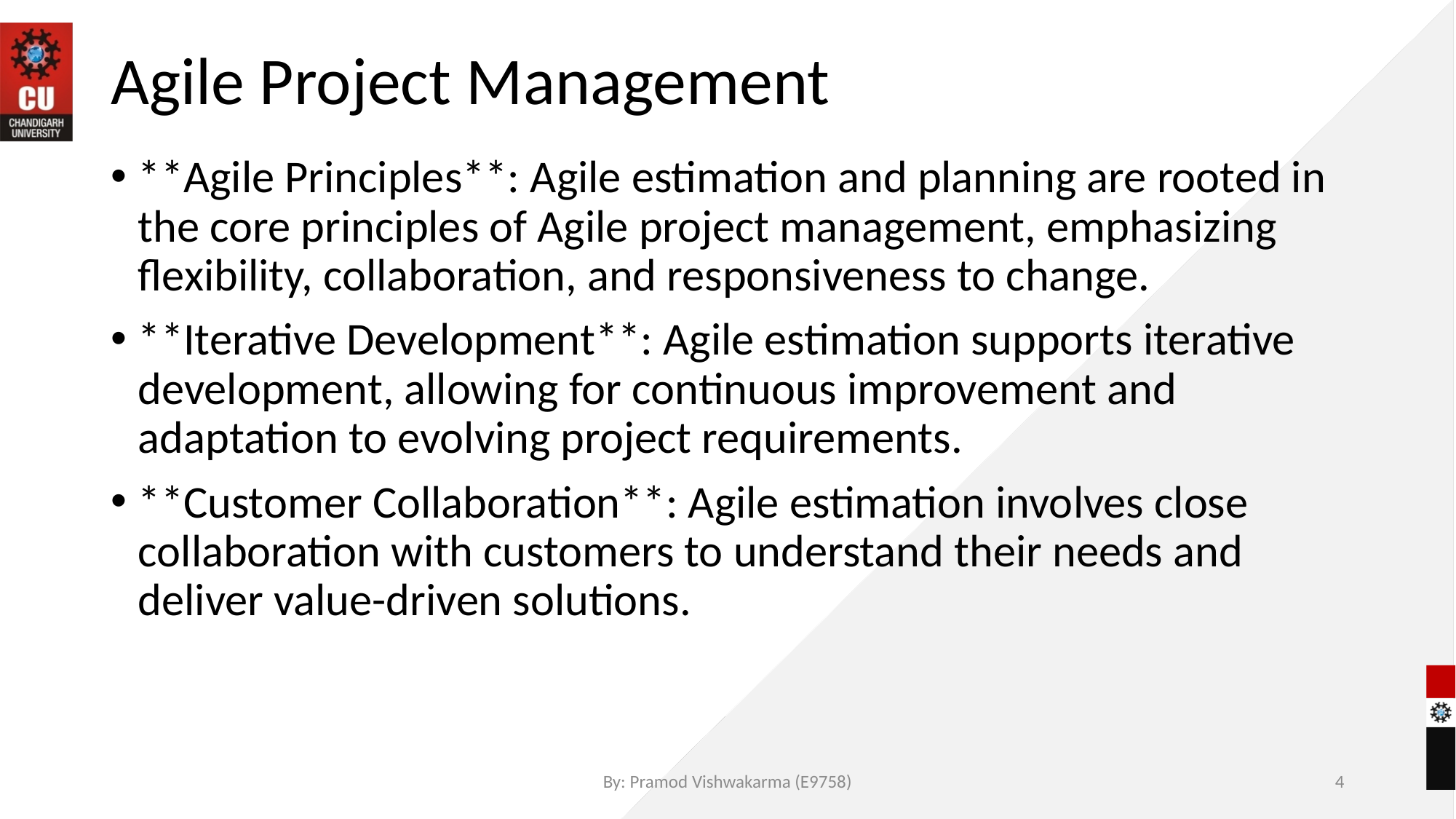

# Agile Project Management
**Agile Principles**: Agile estimation and planning are rooted in the core principles of Agile project management, emphasizing flexibility, collaboration, and responsiveness to change.
**Iterative Development**: Agile estimation supports iterative development, allowing for continuous improvement and adaptation to evolving project requirements.
**Customer Collaboration**: Agile estimation involves close collaboration with customers to understand their needs and deliver value-driven solutions.

By: Pramod Vishwakarma (E9758)
4